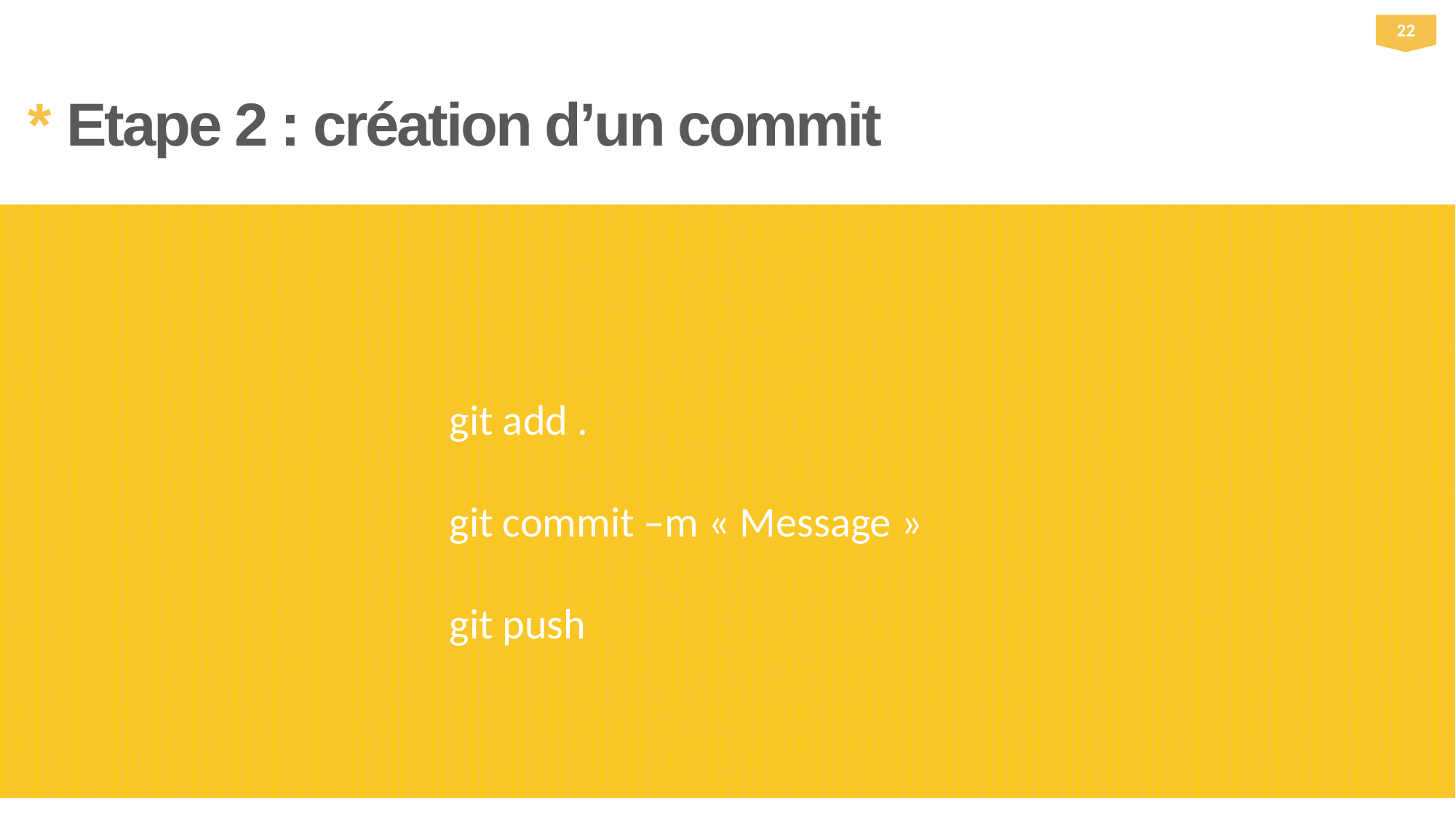

22
* Etape 2 : création d’un commit

git add .
git commit –m « Message »

git push